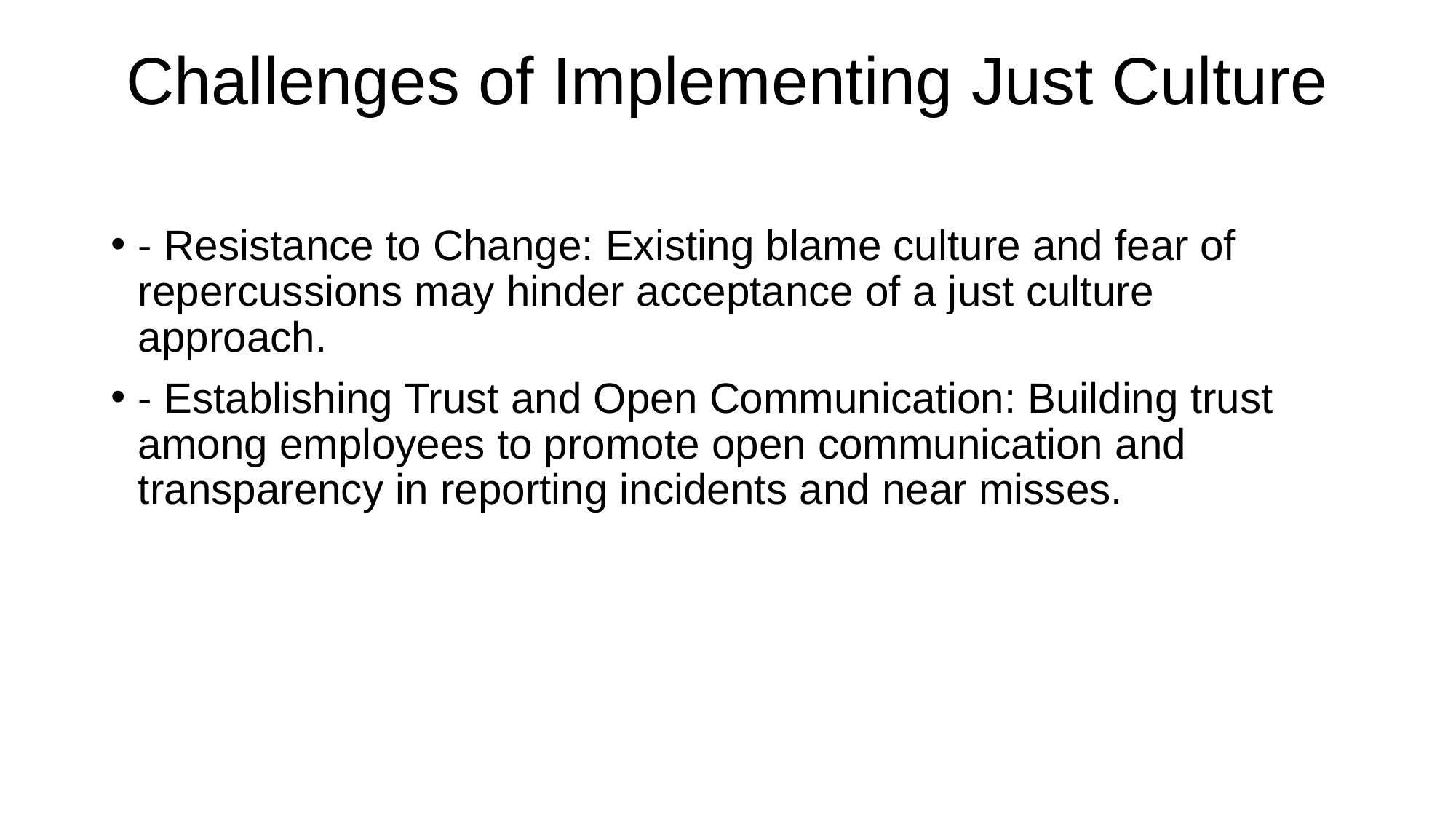

# Challenges of Implementing Just Culture
- Resistance to Change: Existing blame culture and fear of repercussions may hinder acceptance of a just culture approach.
- Establishing Trust and Open Communication: Building trust among employees to promote open communication and transparency in reporting incidents and near misses.